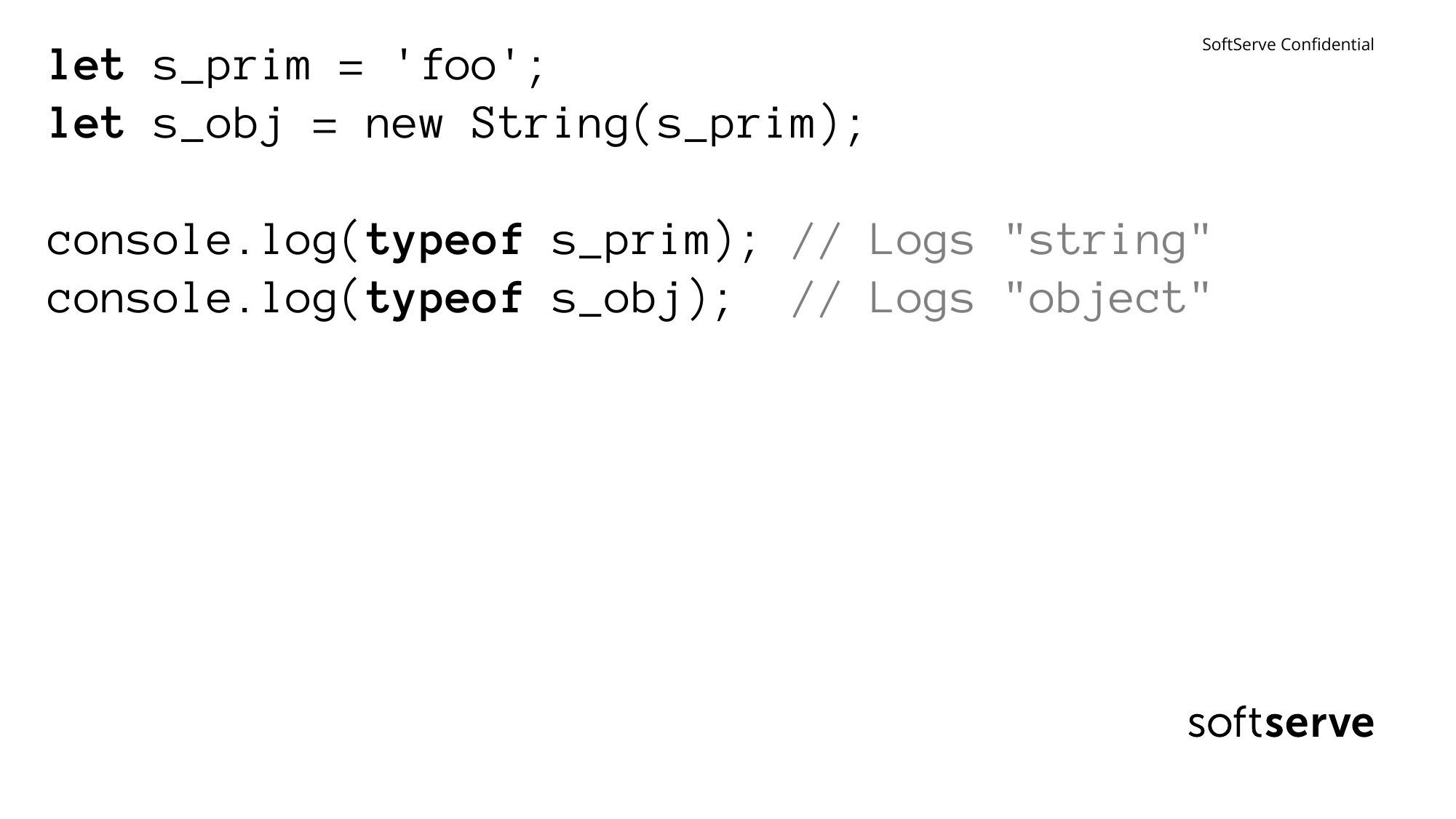

let s_prim = 'foo';
let s_obj = new String(s_prim);

console.log(typeof s_prim); // Logs "string"
console.log(typeof s_obj);  // Logs "object"